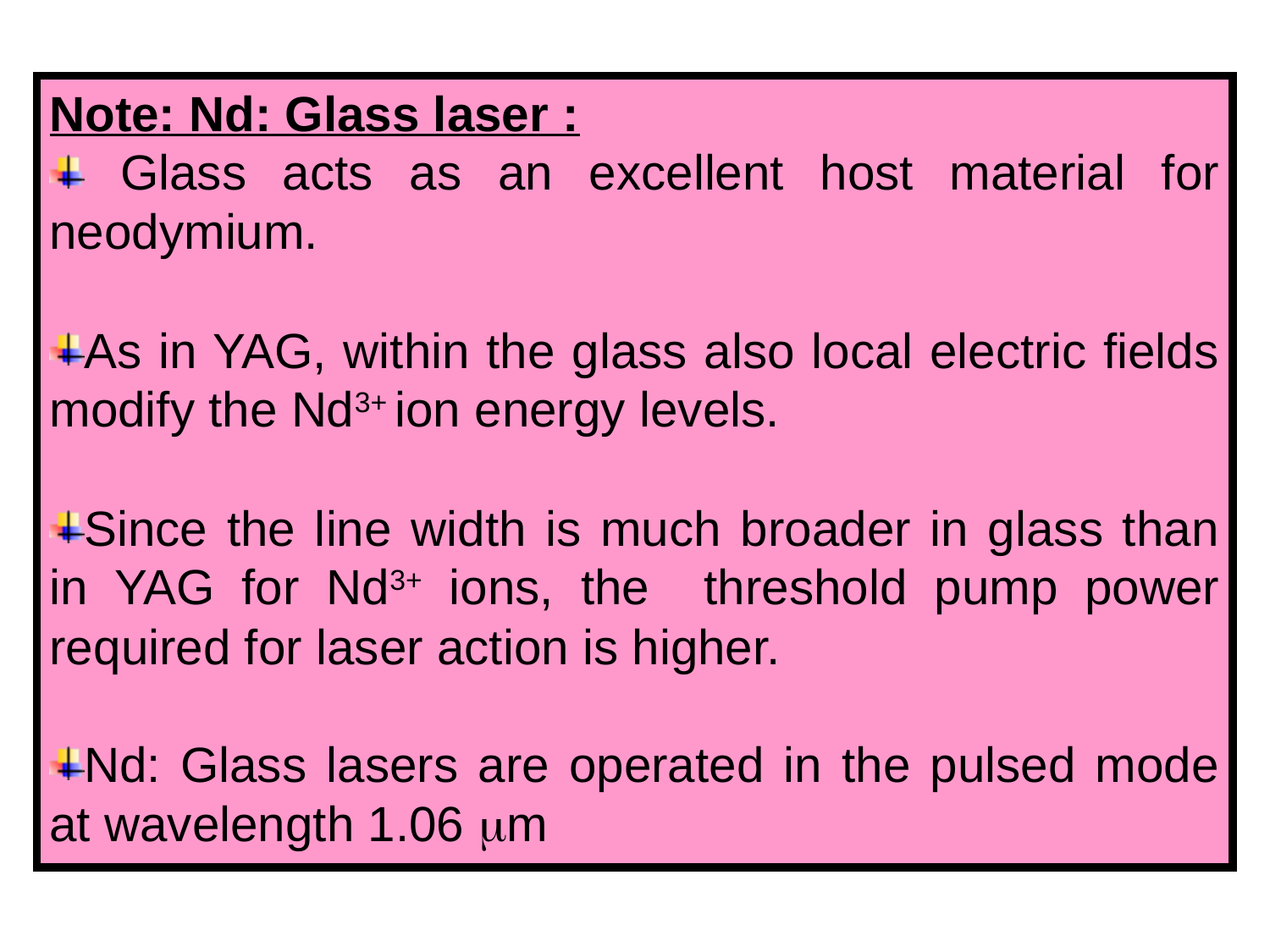

Note: Nd: Glass laser :
 Glass acts as an excellent host material for neodymium.

As in YAG, within the glass also local electric fields modify the Nd3+ ion energy levels.

Since the line width is much broader in glass than in YAG for Nd3+ ions, the  threshold pump power required for laser action is higher.

Nd: Glass lasers are operated in the pulsed mode at wavelength 1.06 μm